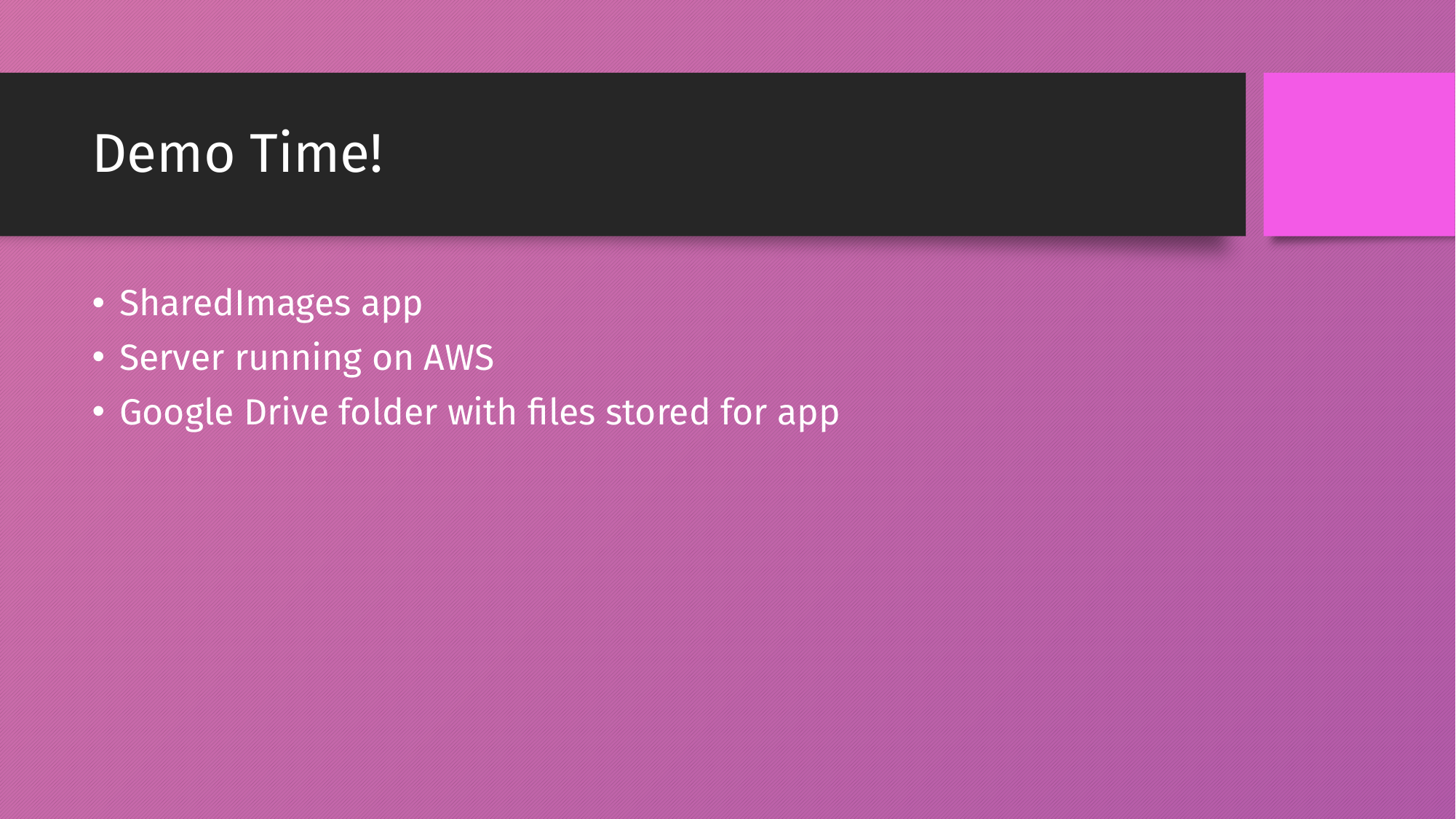

# Demo Time!
SharedImages app
Server running on AWS
Google Drive folder with files stored for app